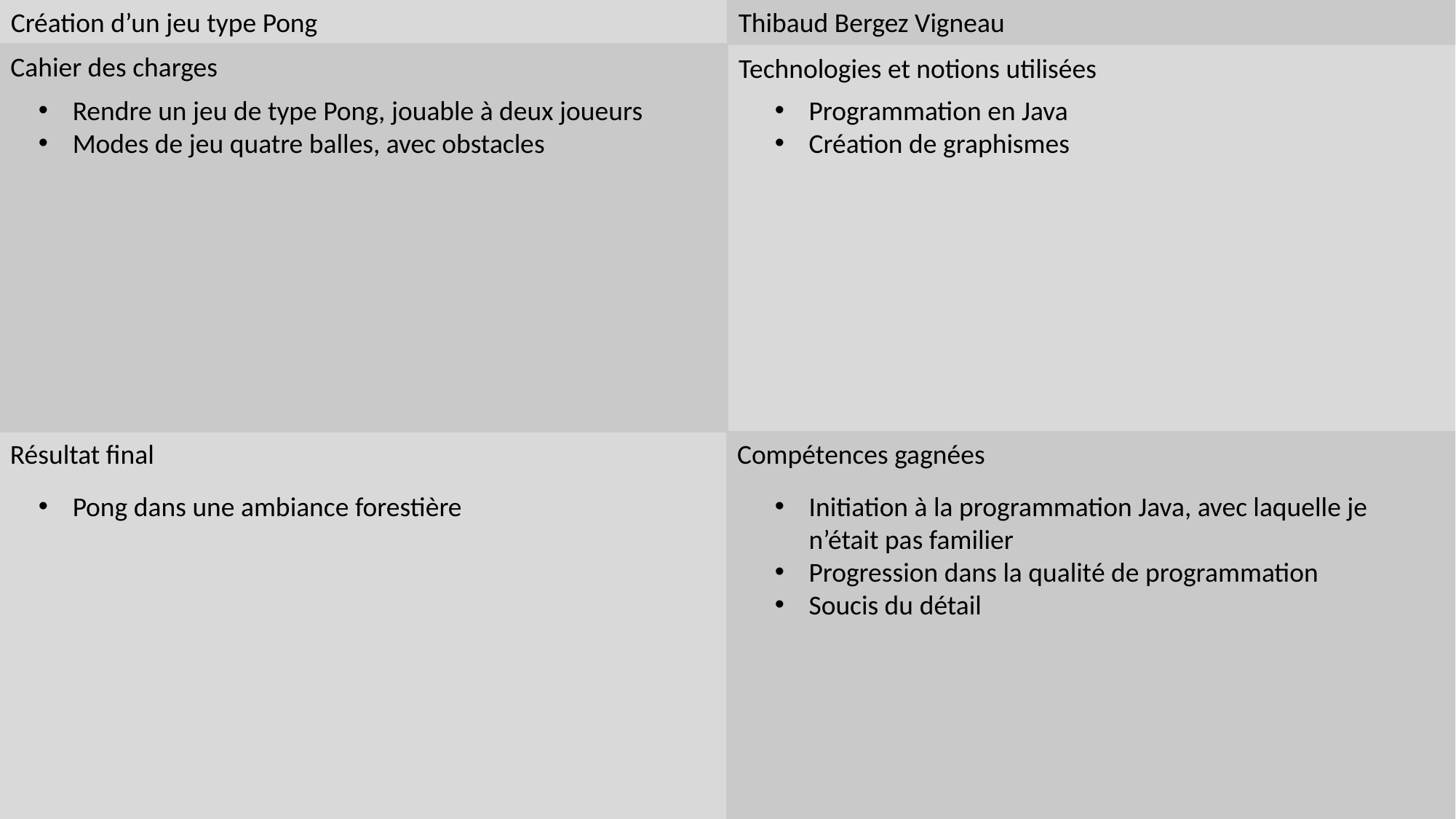

Création d’un jeu type Pong
Rendre un jeu de type Pong, jouable à deux joueurs
Modes de jeu quatre balles, avec obstacles

Programmation en Java
Création de graphismes

Pong dans une ambiance forestière

Initiation à la programmation Java, avec laquelle je n’était pas familier
Progression dans la qualité de programmation
Soucis du détail